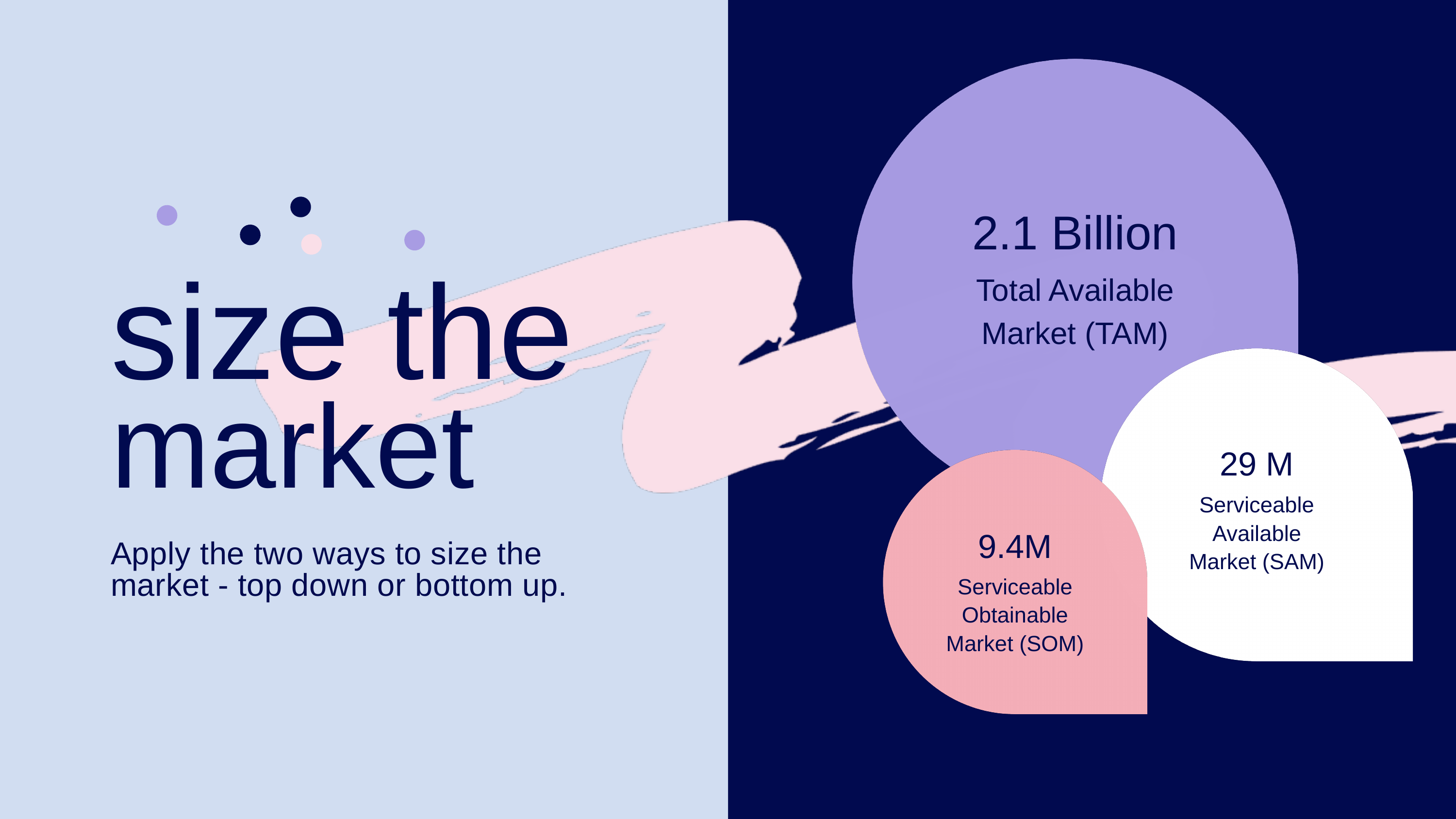

2.1 Billion

Total Available
Market (TAM)
size the

market
29 M

Serviceable Available
Market (SAM)
9.4M
Apply the two ways to size the market - top down or bottom up.
Serviceable Obtainable
Market (SOM)